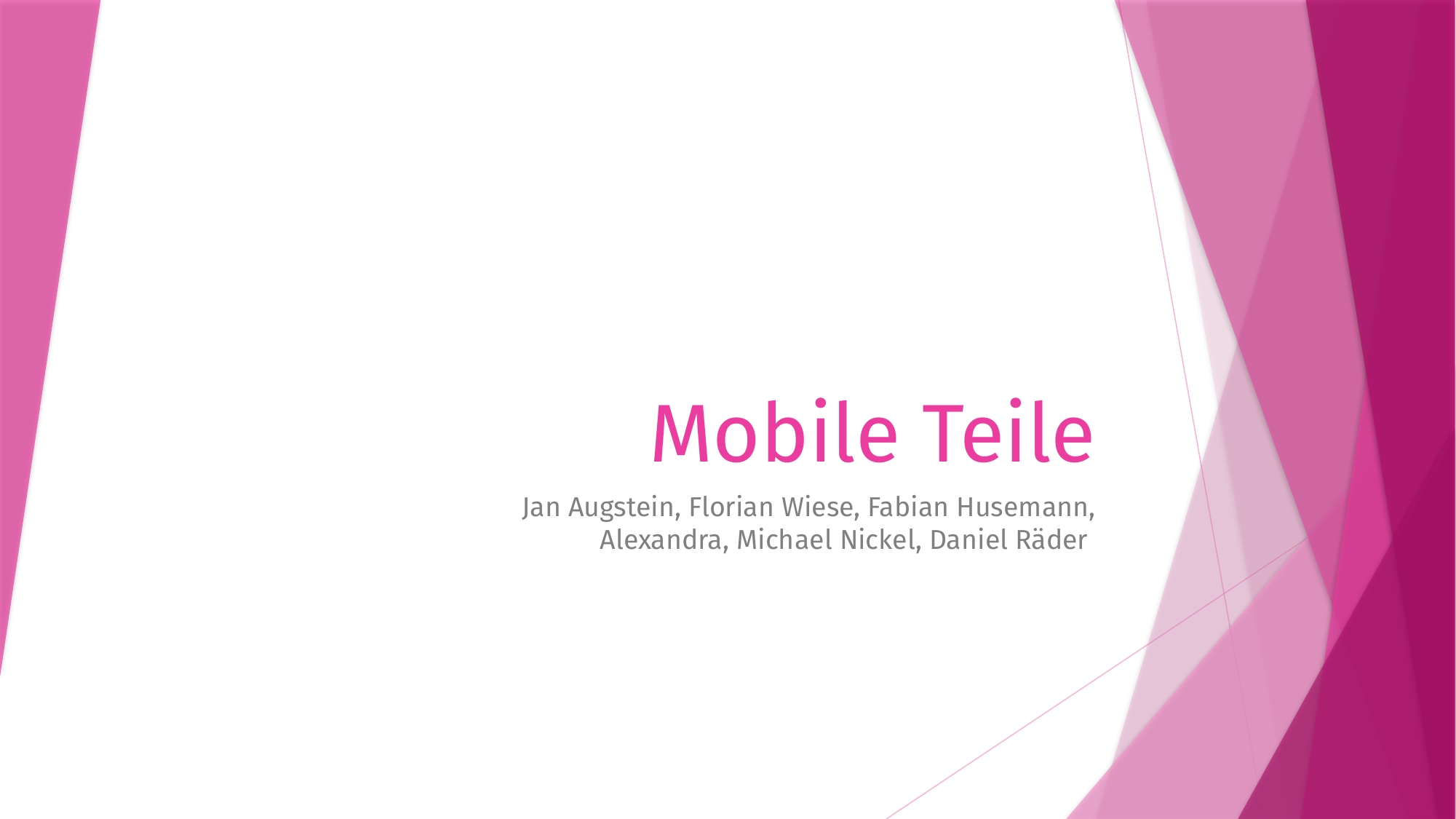

# Mobile Teile
Jan Augstein, Florian Wiese, Fabian Husemann, Alexandra, Michael Nickel, Daniel Räder